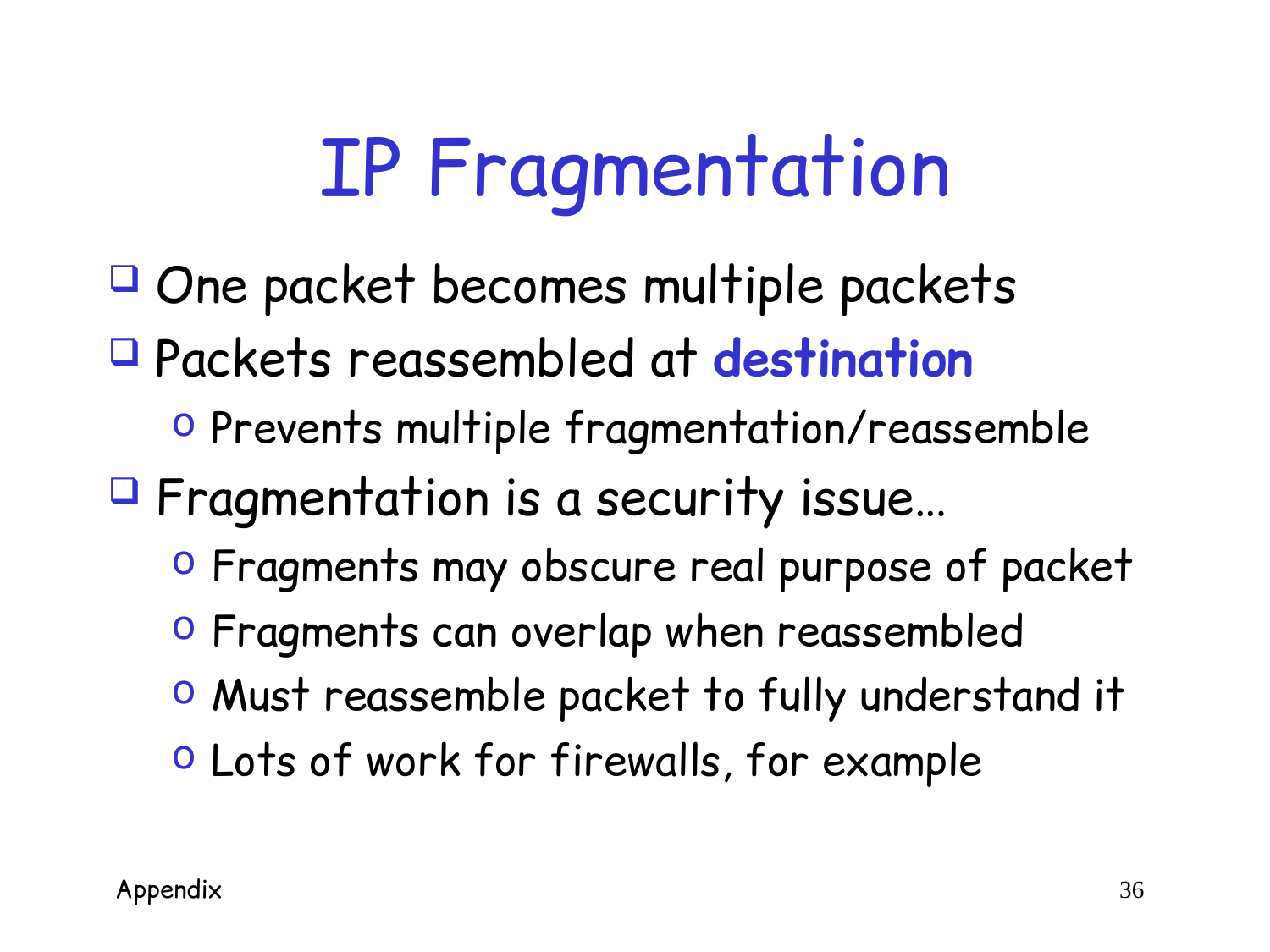

# IP Fragmentation
One packet becomes multiple packets
Packets reassembled at destination
Prevents multiple fragmentation/reassemble
Fragmentation is a security issue…
Fragments may obscure real purpose of packet
Fragments can overlap when reassembled
Must reassemble packet to fully understand it
Lots of work for firewalls, for example
 Appendix                                                                                                                         36